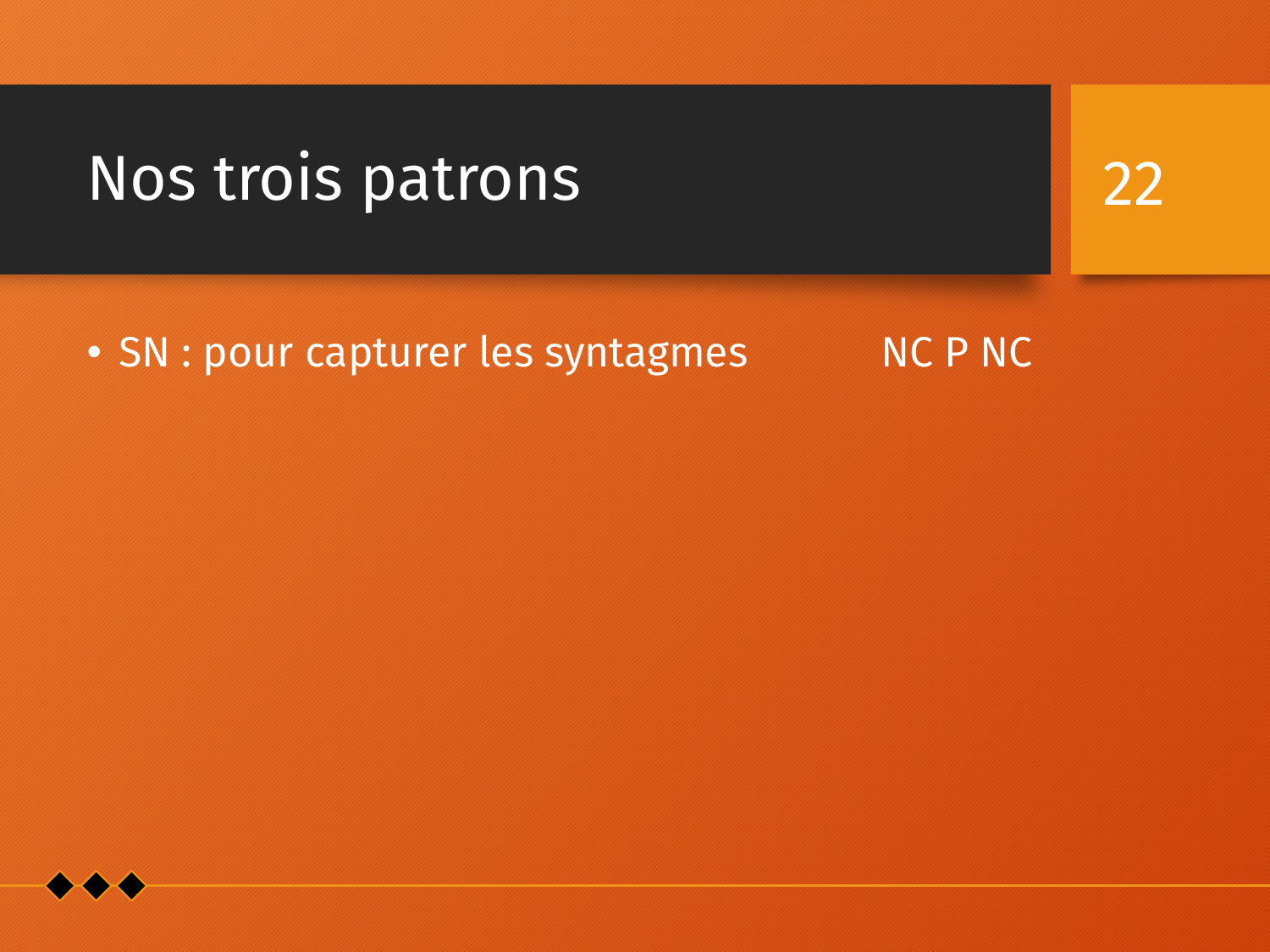

# Nos trois patrons
22
SN : pour capturer les syntagmes 	NC P NC